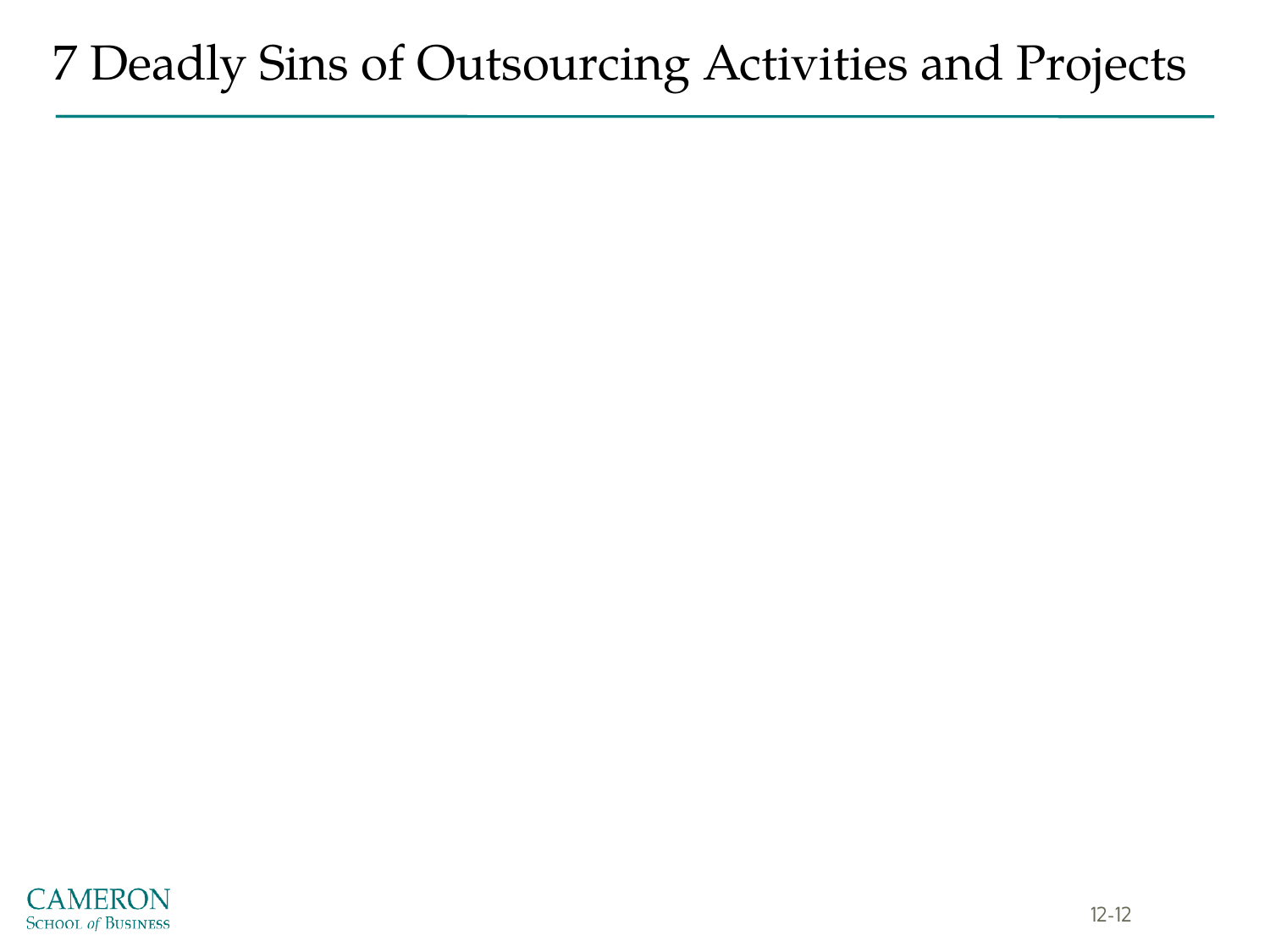

# 7 Deadly Sins of Outsourcing Activities and Projects
12-12